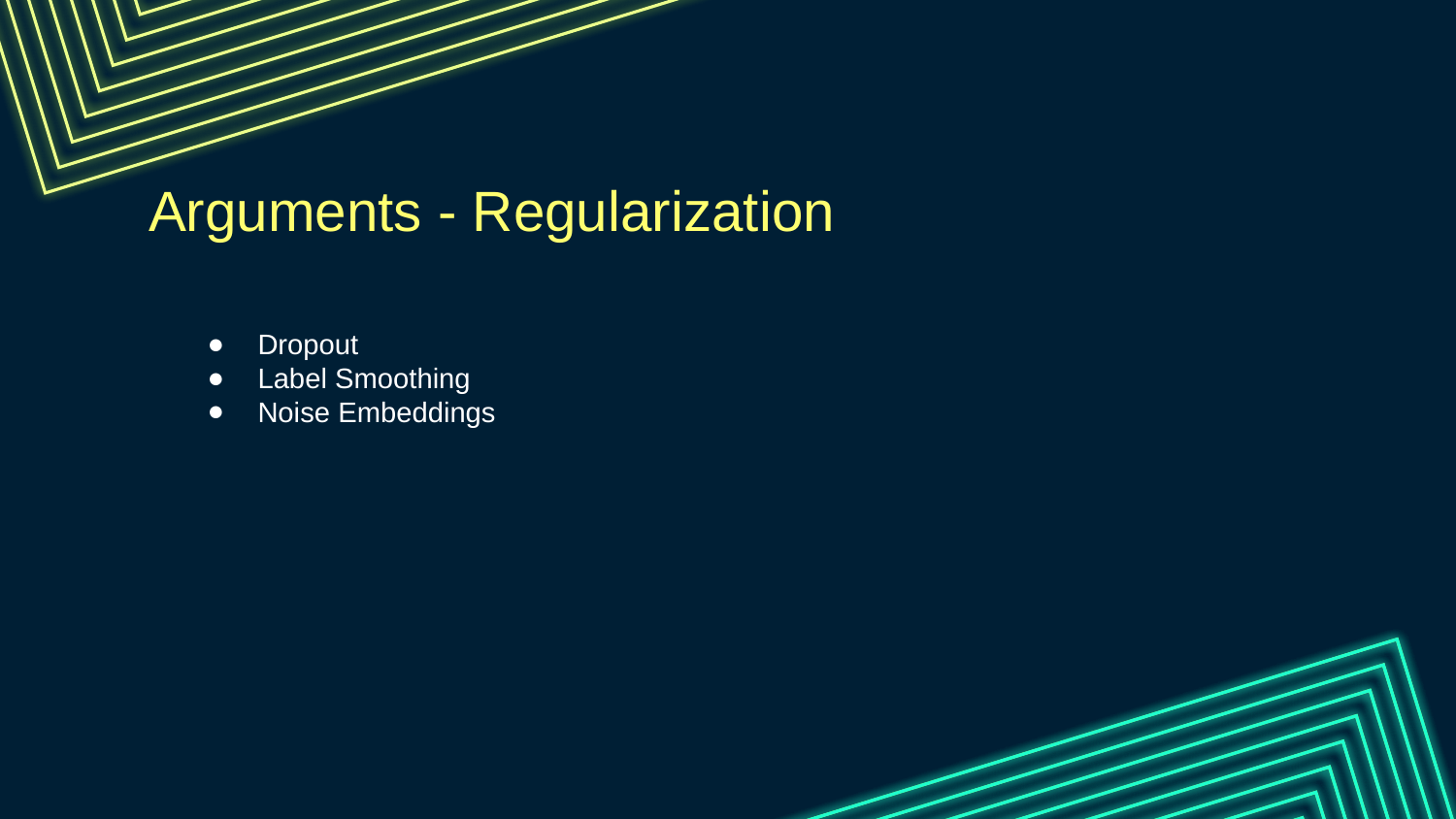

# Arguments - Regularization
Dropout
Label Smoothing
Noise Embeddings